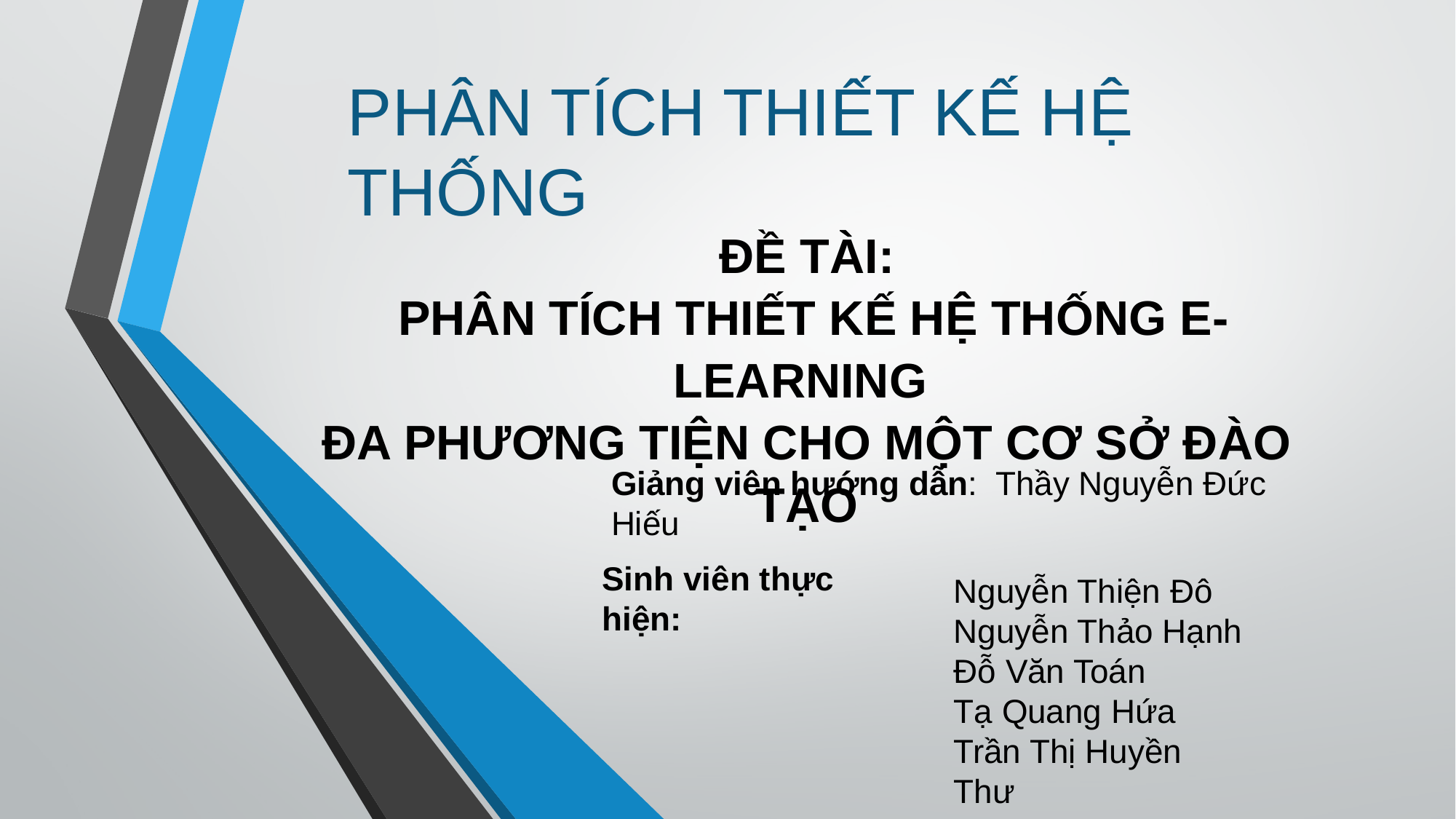

PHÂN TÍCH THIẾT KẾ HỆ THỐNG

ĐỀ TÀI:
 PHÂN TÍCH THIẾT KẾ HỆ THỐNG E-LEARNING
ĐA PHƯƠNG TIỆN CHO MỘT CƠ SỞ ĐÀO TẠO

Giảng viên hướng dẫn:  Thầy Nguyễn Đức Hiếu
Sinh viên thực hiện:
Nguyễn Thiện Đô
Nguyễn Thảo Hạnh
Đỗ Văn Toán
Tạ Quang Hứa
Trần Thị Huyền Thư